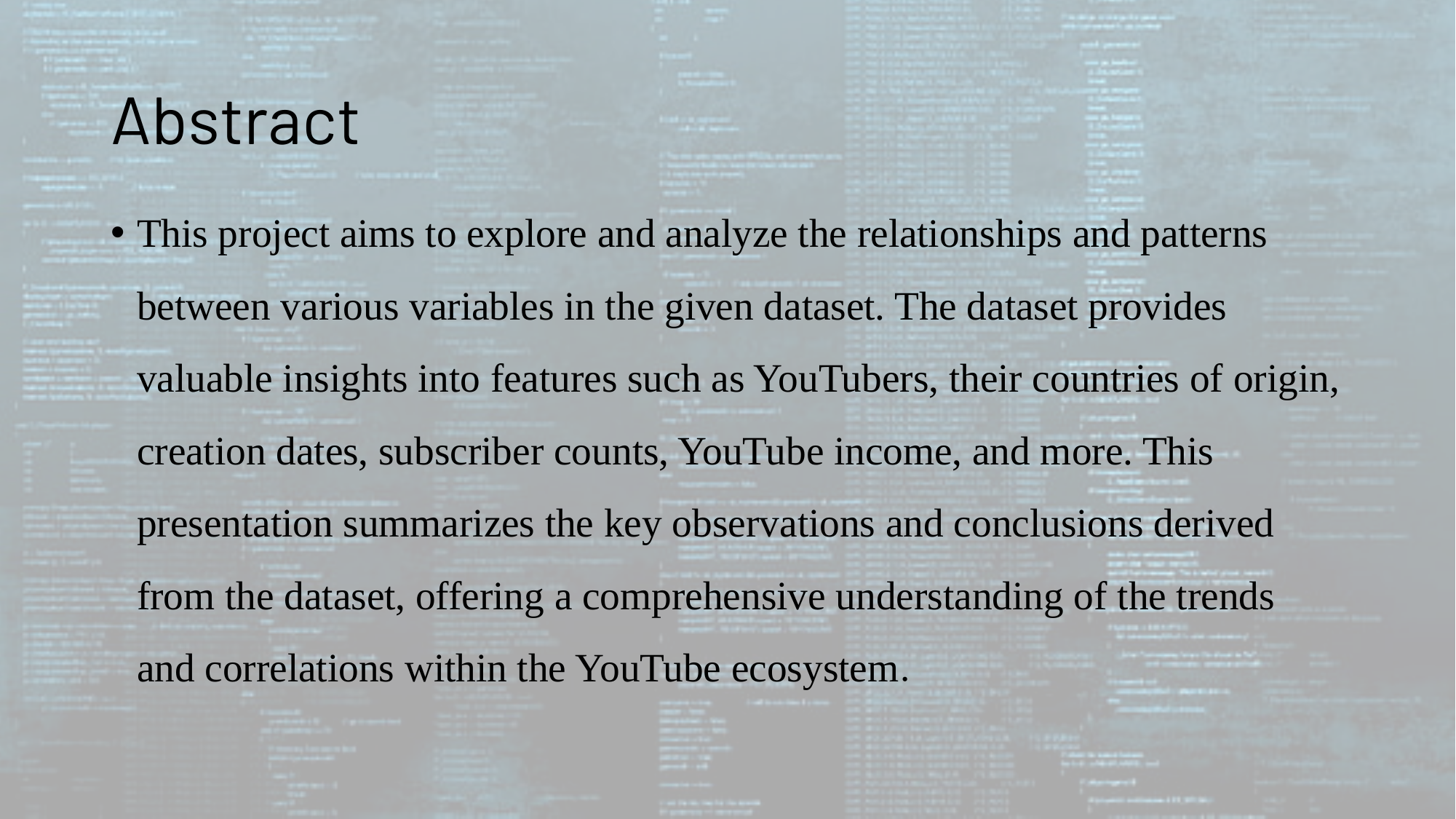

# Abstract
This project aims to explore and analyze the relationships and patterns between various variables in the given dataset. The dataset provides valuable insights into features such as YouTubers, their countries of origin, creation dates, subscriber counts, YouTube income, and more. This presentation summarizes the key observations and conclusions derived from the dataset, offering a comprehensive understanding of the trends and correlations within the YouTube ecosystem.